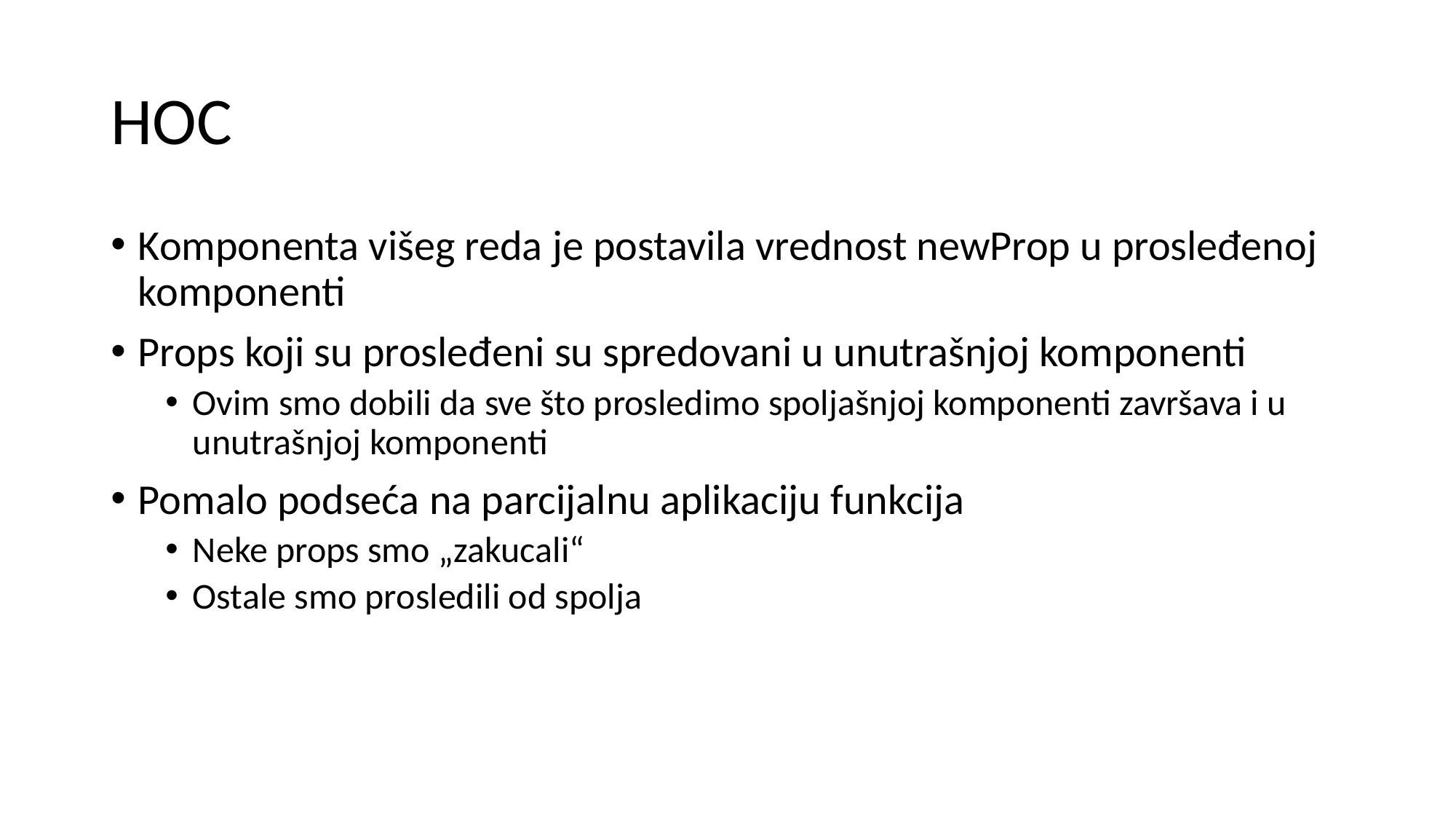

# HOC
Komponenta višeg reda je postavila vrednost newProp u prosleđenoj komponenti
Props koji su prosleđeni su spredovani u unutrašnjoj komponenti
Ovim smo dobili da sve što prosledimo spoljašnjoj komponenti završava i u unutrašnjoj komponenti
Pomalo podseća na parcijalnu aplikaciju funkcija
Neke props smo „zakucali“
Ostale smo prosledili od spolja